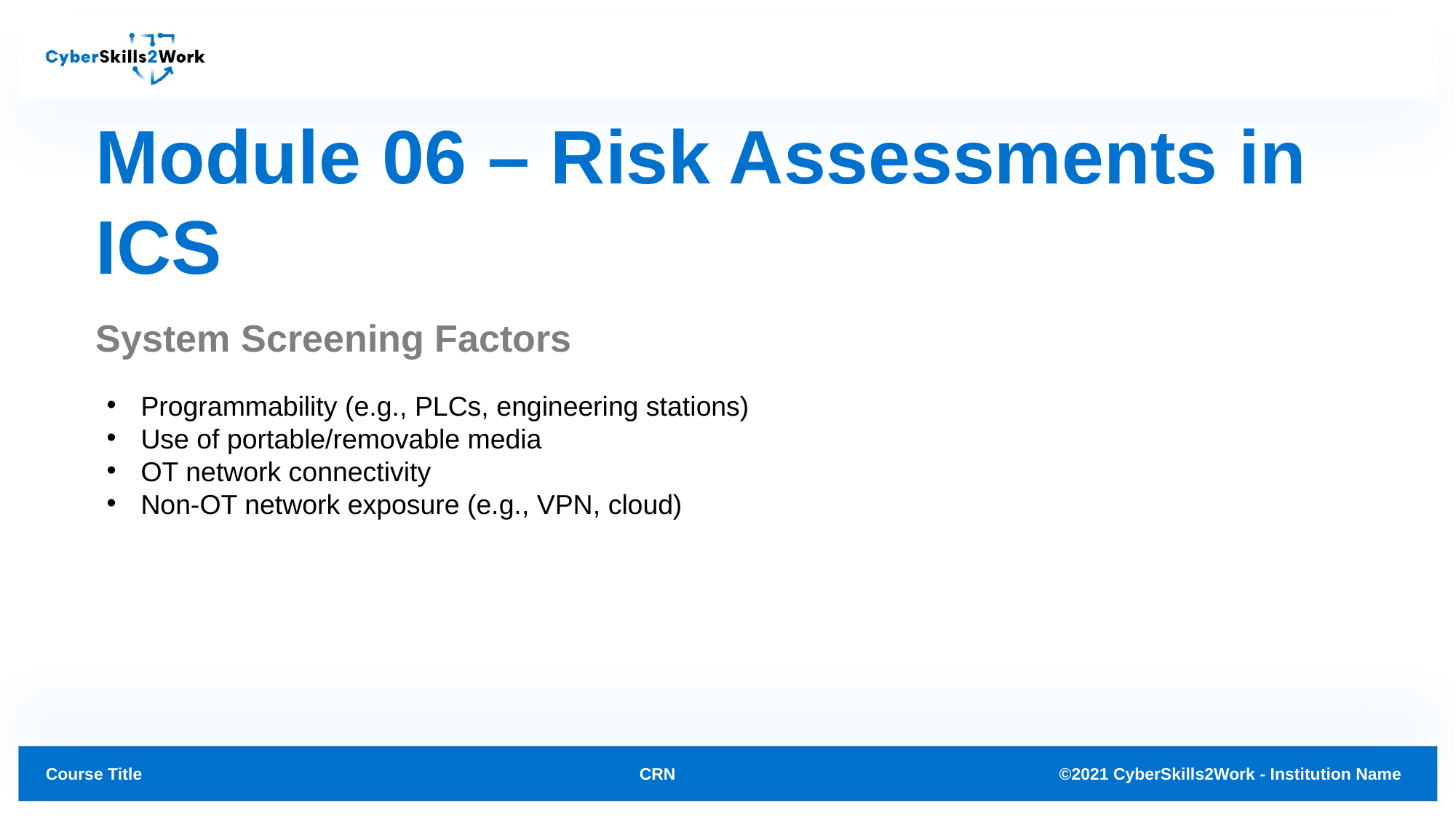

# Module 06 – Risk Assessments in ICS
System Screening Factors
Programmability (e.g., PLCs, engineering stations)
Use of portable/removable media
OT network connectivity
Non-OT network exposure (e.g., VPN, cloud)

CRN
©2021 CyberSkills2Work - Institution Name
Course Title